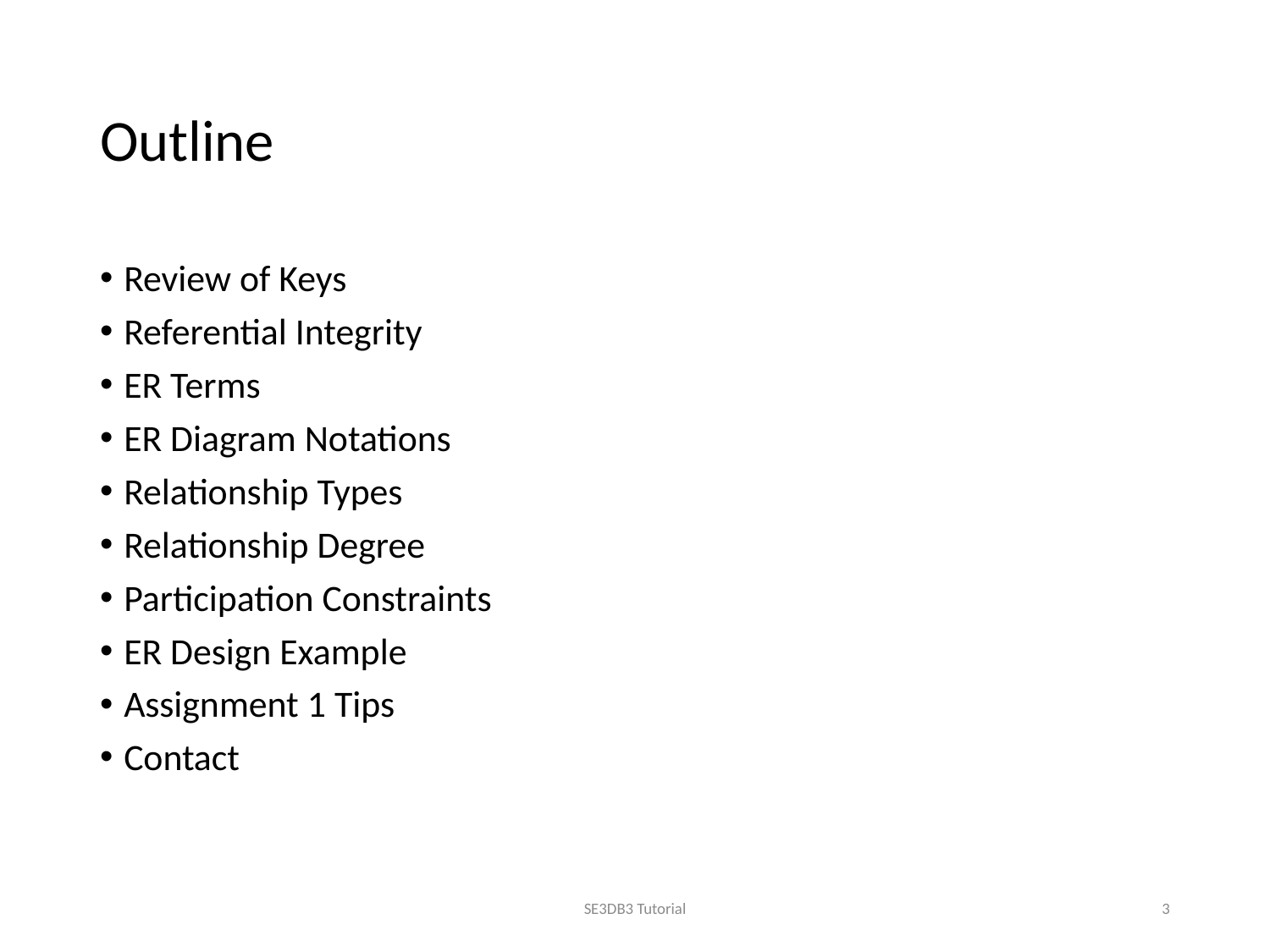

# Outline
Review of Keys
Referential Integrity
ER Terms
ER Diagram Notations
Relationship Types
Relationship Degree
Participation Constraints
ER Design Example
Assignment 1 Tips
Contact
SE3DB3 Tutorial
3